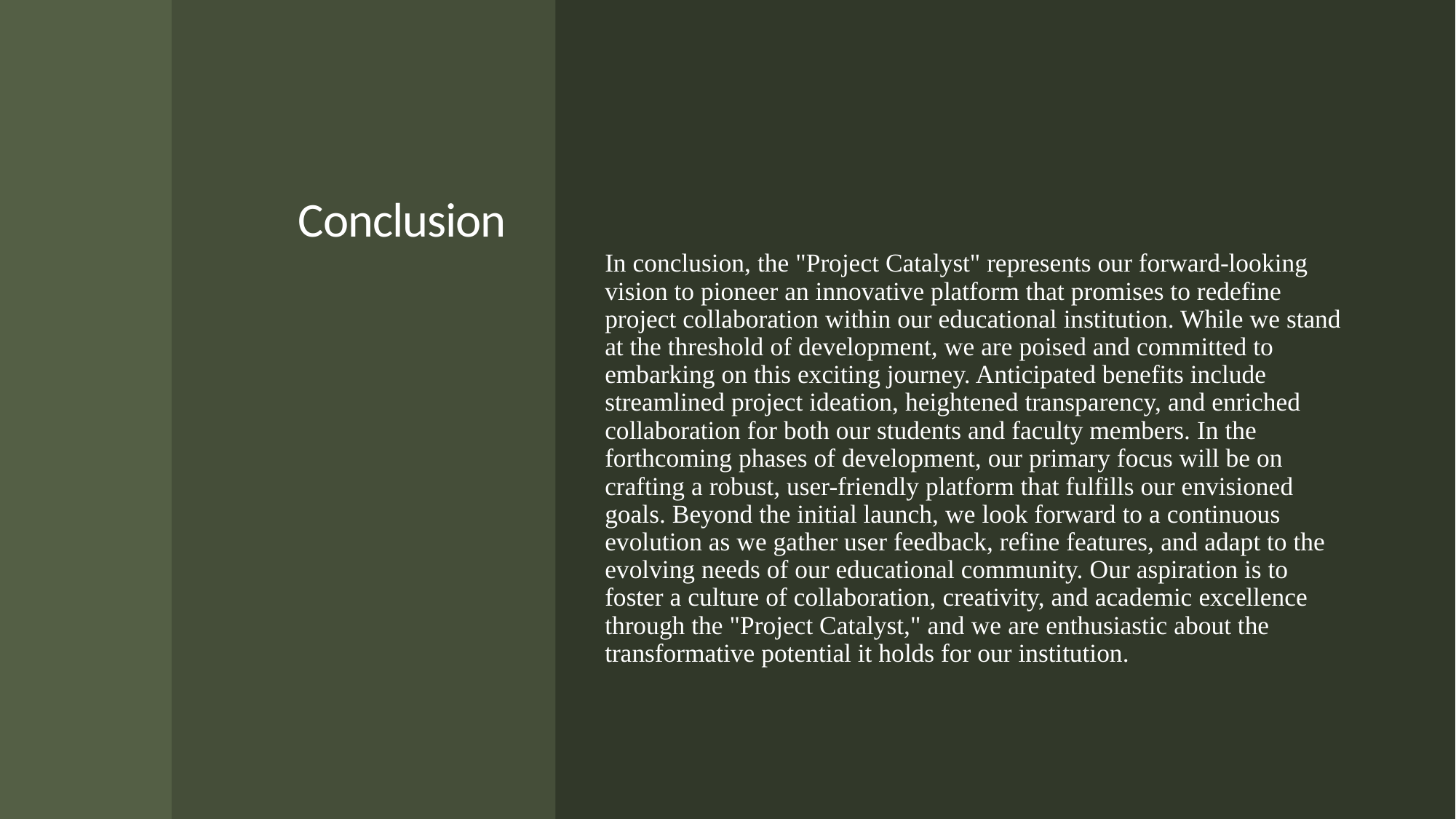

# Conclusion

In conclusion, the "Project Catalyst" represents our forward-looking vision to pioneer an innovative platform that promises to redefine project collaboration within our educational institution. While we stand at the threshold of development, we are poised and committed to embarking on this exciting journey. Anticipated benefits include streamlined project ideation, heightened transparency, and enriched collaboration for both our students and faculty members. In the forthcoming phases of development, our primary focus will be on crafting a robust, user-friendly platform that fulfills our envisioned goals. Beyond the initial launch, we look forward to a continuous evolution as we gather user feedback, refine features, and adapt to the evolving needs of our educational community. Our aspiration is to foster a culture of collaboration, creativity, and academic excellence through the "Project Catalyst," and we are enthusiastic about the transformative potential it holds for our institution.